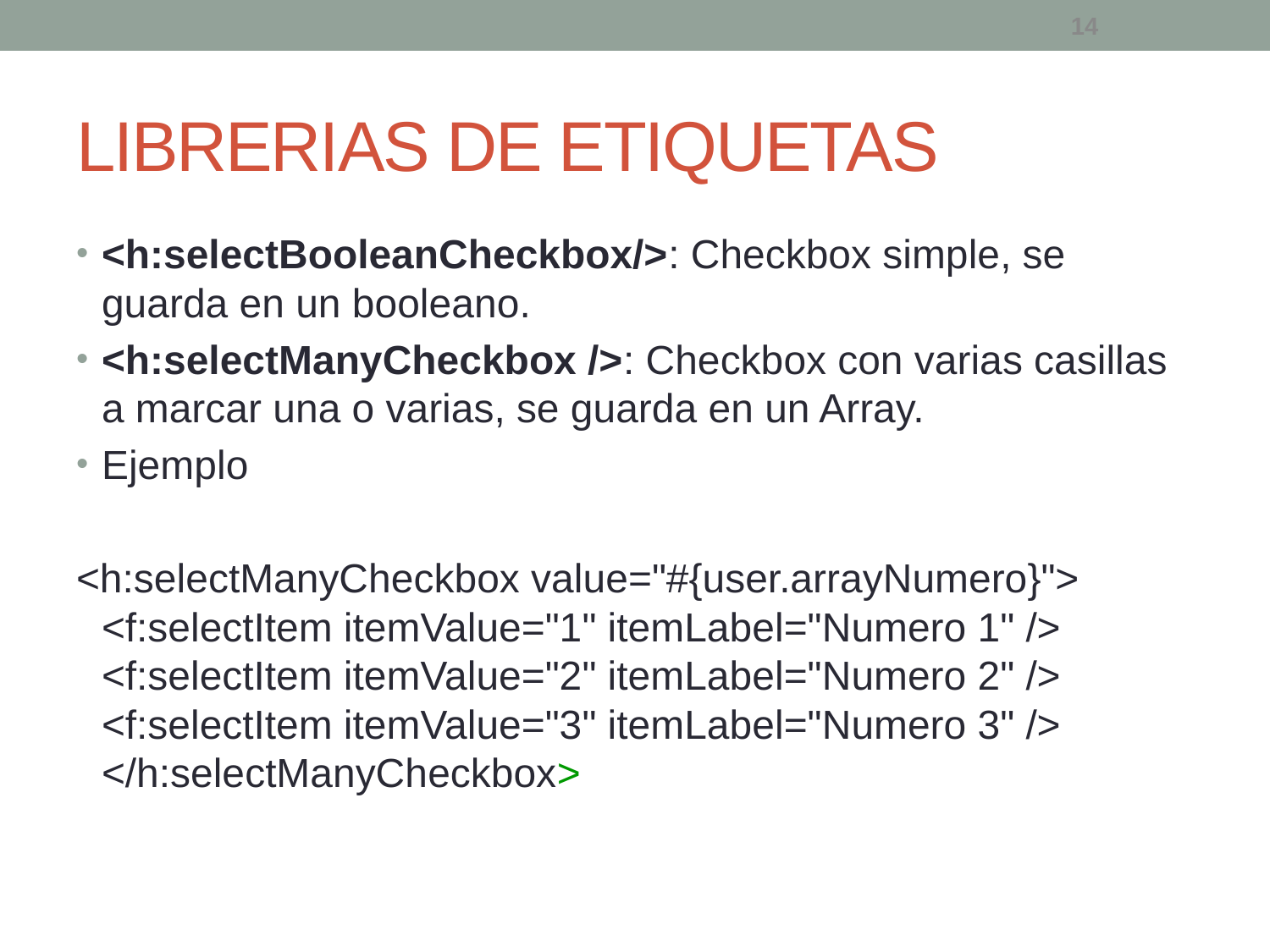

LIBRERIAS DE ETIQUETAS
<h:selectBooleanCheckbox/>: Checkbox simple, se guarda en un booleano.
<h:selectManyCheckbox />: Checkbox con varias casillas a marcar una o varias, se guarda en un Array.
Ejemplo

<h:selectManyCheckbox value="#{user.arrayNumero}"> <f:selectItem itemValue="1" itemLabel="Numero 1" /> <f:selectItem itemValue="2" itemLabel="Numero 2" /> <f:selectItem itemValue="3" itemLabel="Numero 3" /> </h:selectManyCheckbox>

14